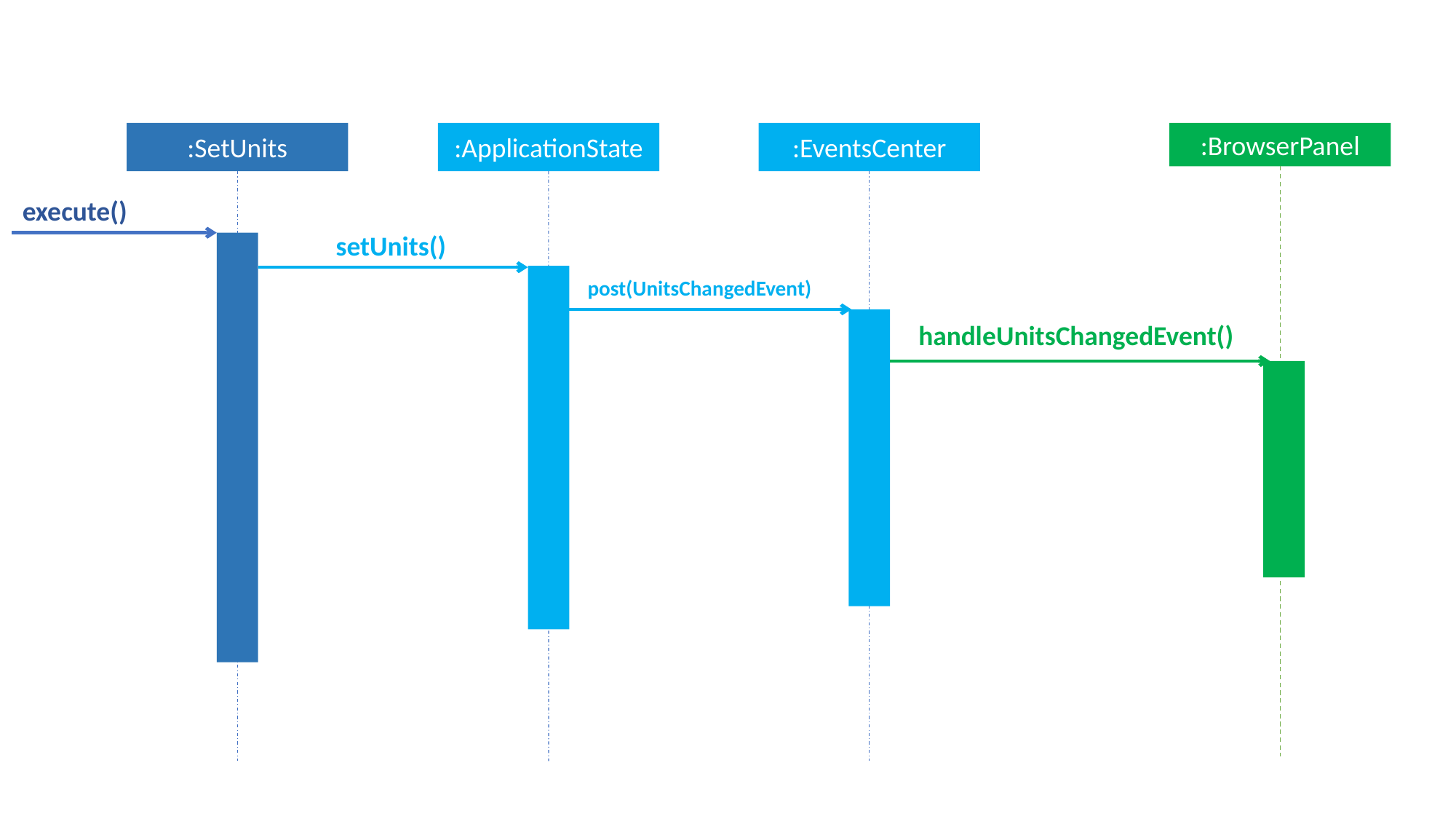

:SetUnits
:ApplicationState
:EventsCenter
:BrowserPanel
execute()
setUnits()

post(UnitsChangedEvent)

handleUnitsChangedEvent()